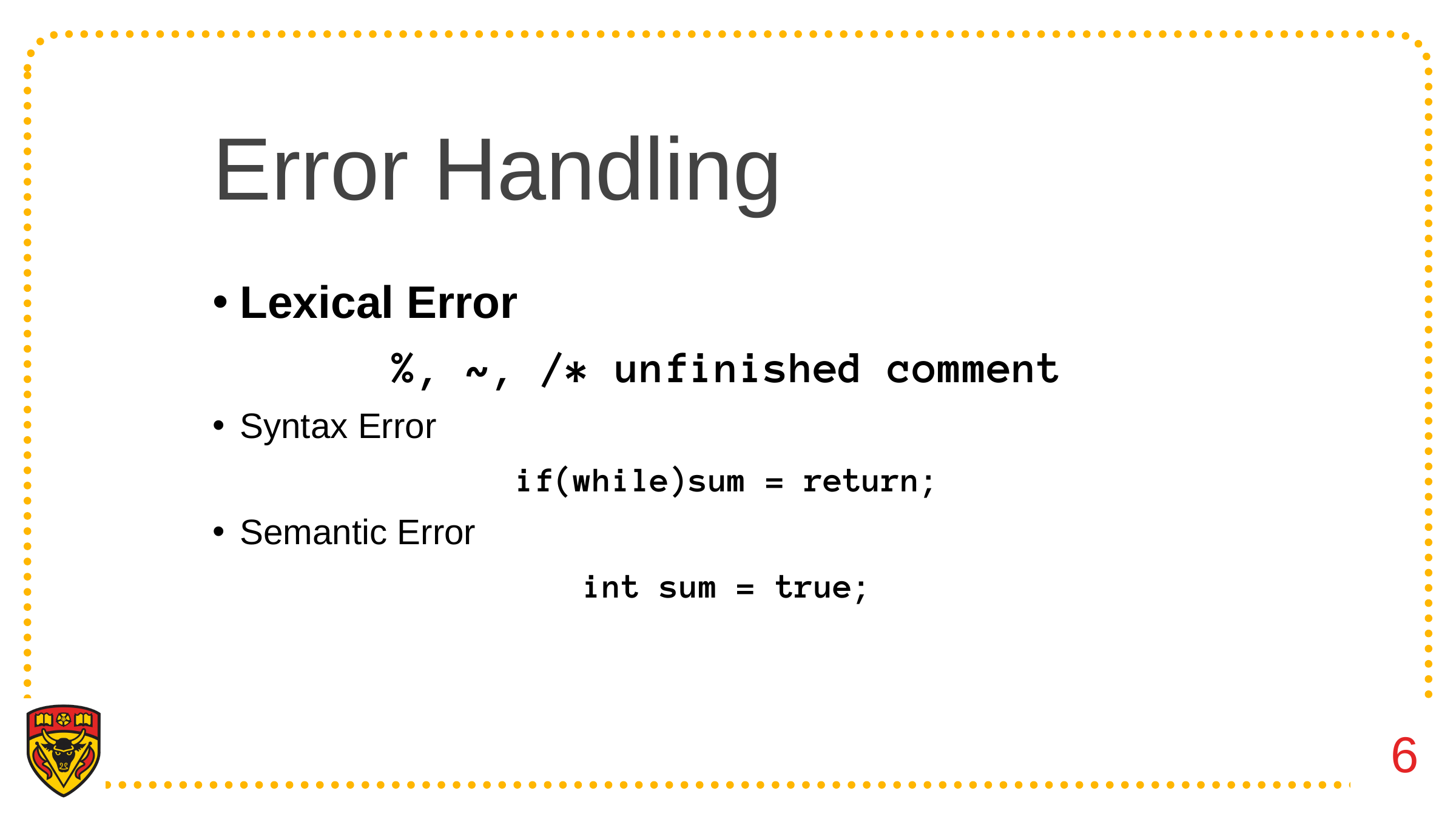

# Error Handling
Lexical Error
%, ~, /* unfinished comment
Syntax Error
if(while)sum = return;
Semantic Error
int sum = true;